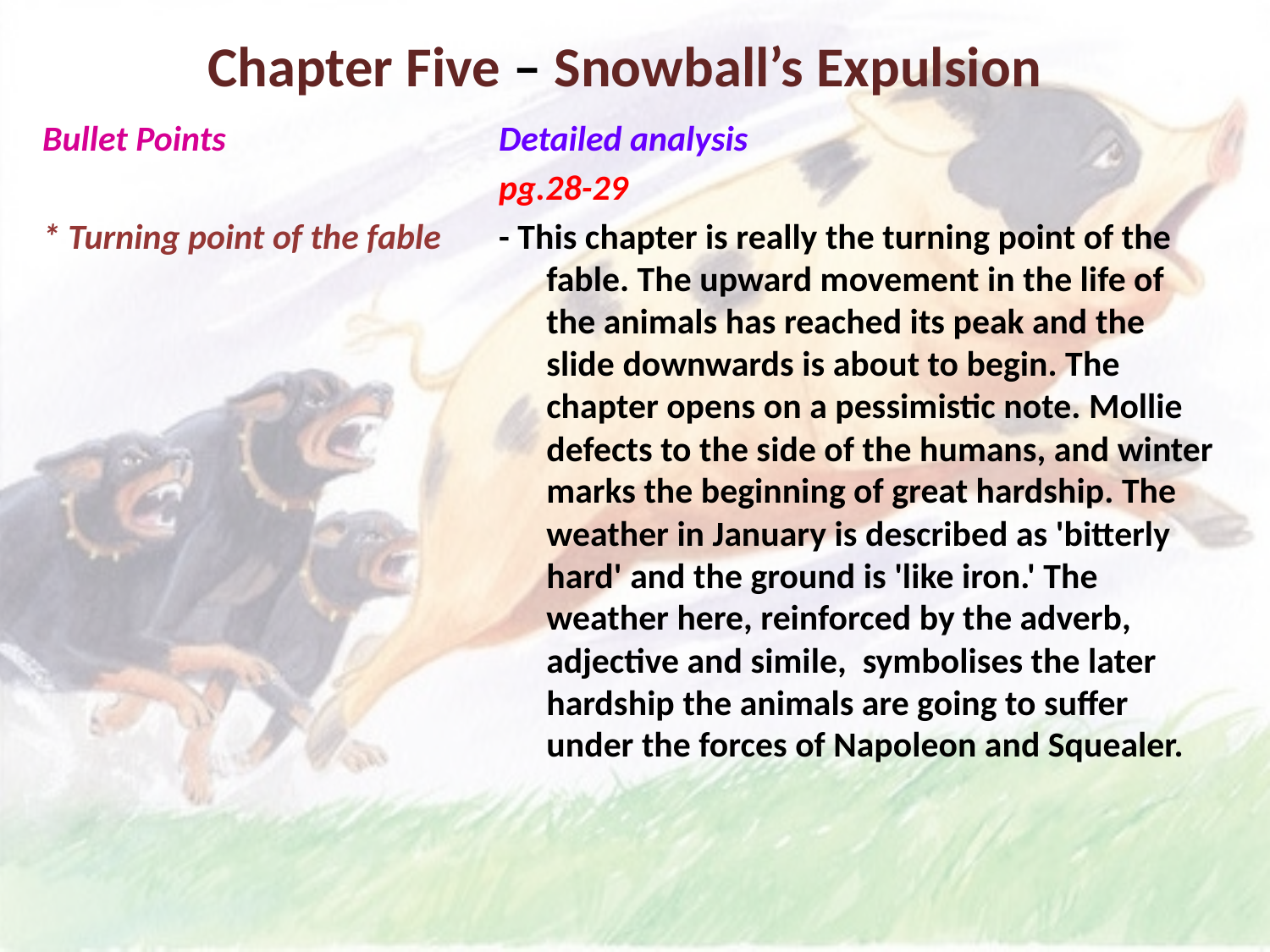

# Chapter Five – Snowball’s Expulsion
Bullet Points

* Turning point of the fable

Detailed analysis
pg.28-29
- This chapter is really the turning point of the fable. The upward movement in the life of the animals has reached its peak and the slide downwards is about to begin. The chapter opens on a pessimistic note. Mollie defects to the side of the humans, and winter marks the beginning of great hardship. The weather in January is described as 'bitterly hard' and the ground is 'like iron.' The weather here, reinforced by the adverb, adjective and simile,  symbolises the later hardship the animals are going to suffer under the forces of Napoleon and Squealer.